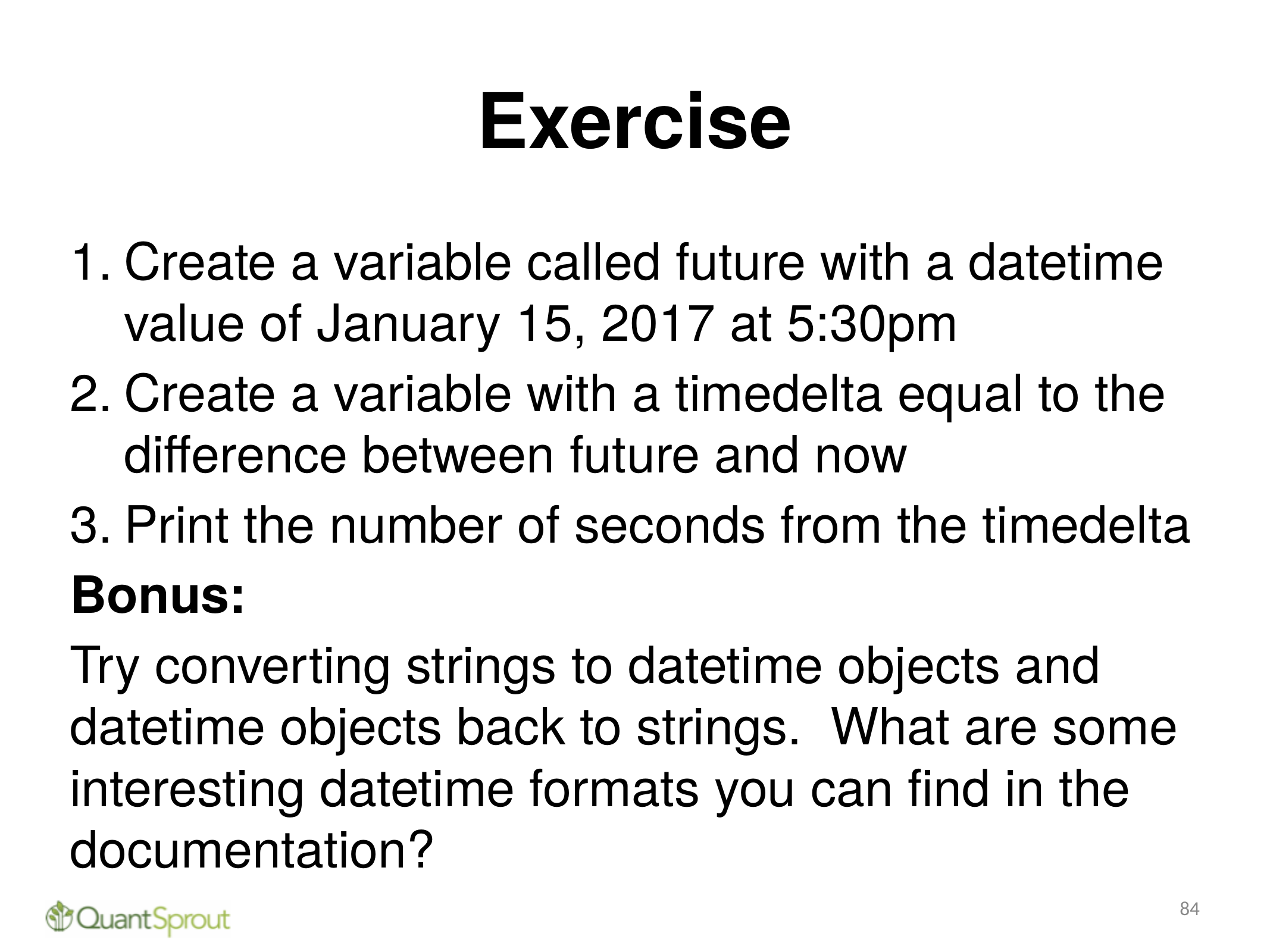

# Exercise
Create a variable called future with a datetime value of January 15, 2017 at 5:30pm
Create a variable with a timedelta equal to the difference between future and now
Print the number of seconds from the timedelta
Bonus:
Try converting strings to datetime objects and datetime objects back to strings.  What are some interesting datetime formats you can find in the documentation?
84